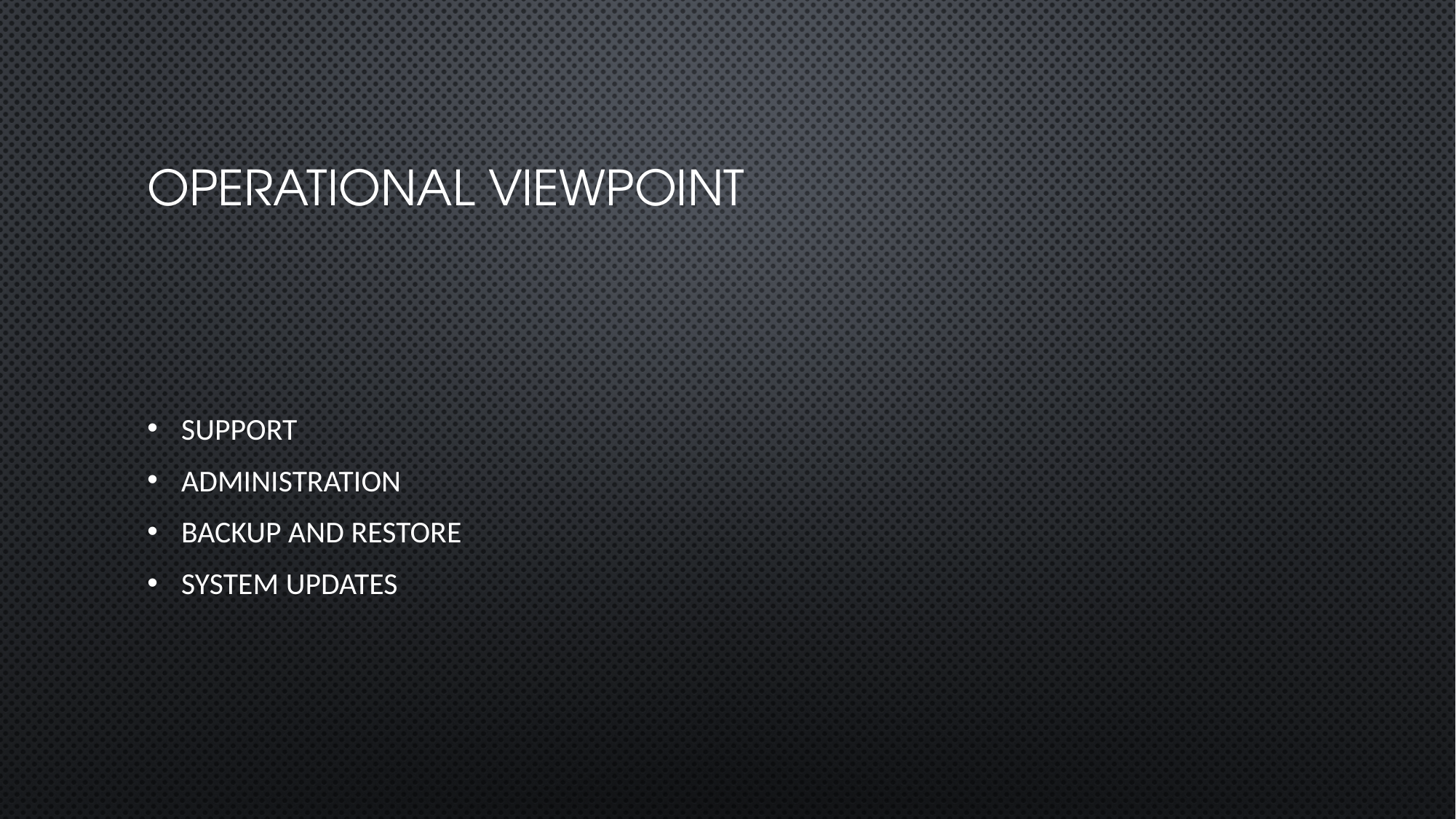

# Operational viewpoint
Support
Administration
Backup and restore
System updates